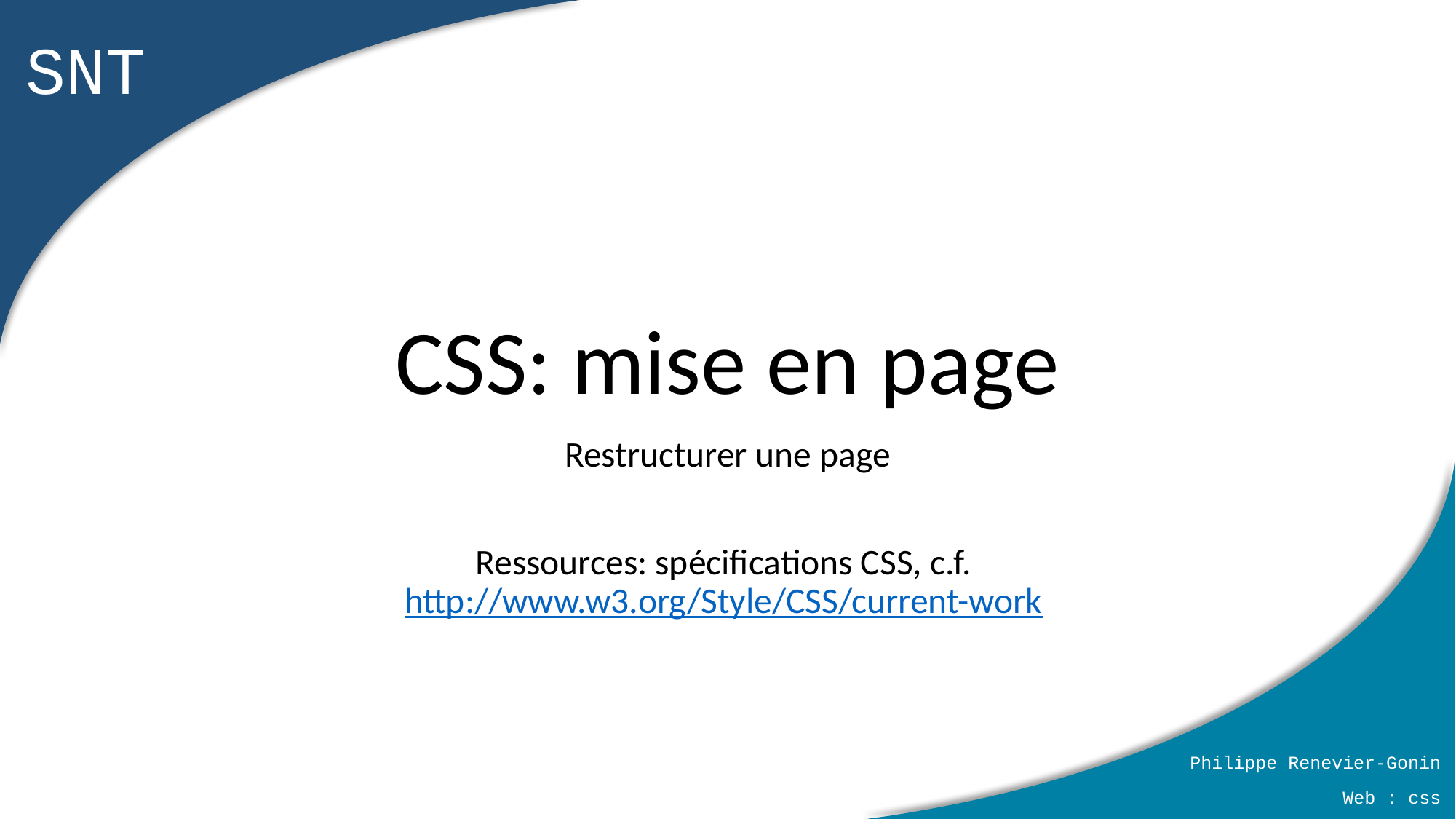

# CSS: mise en page
Restructurer une page

Ressources: spécifications CSS, c.f. http://www.w3.org/Style/CSS/current-work